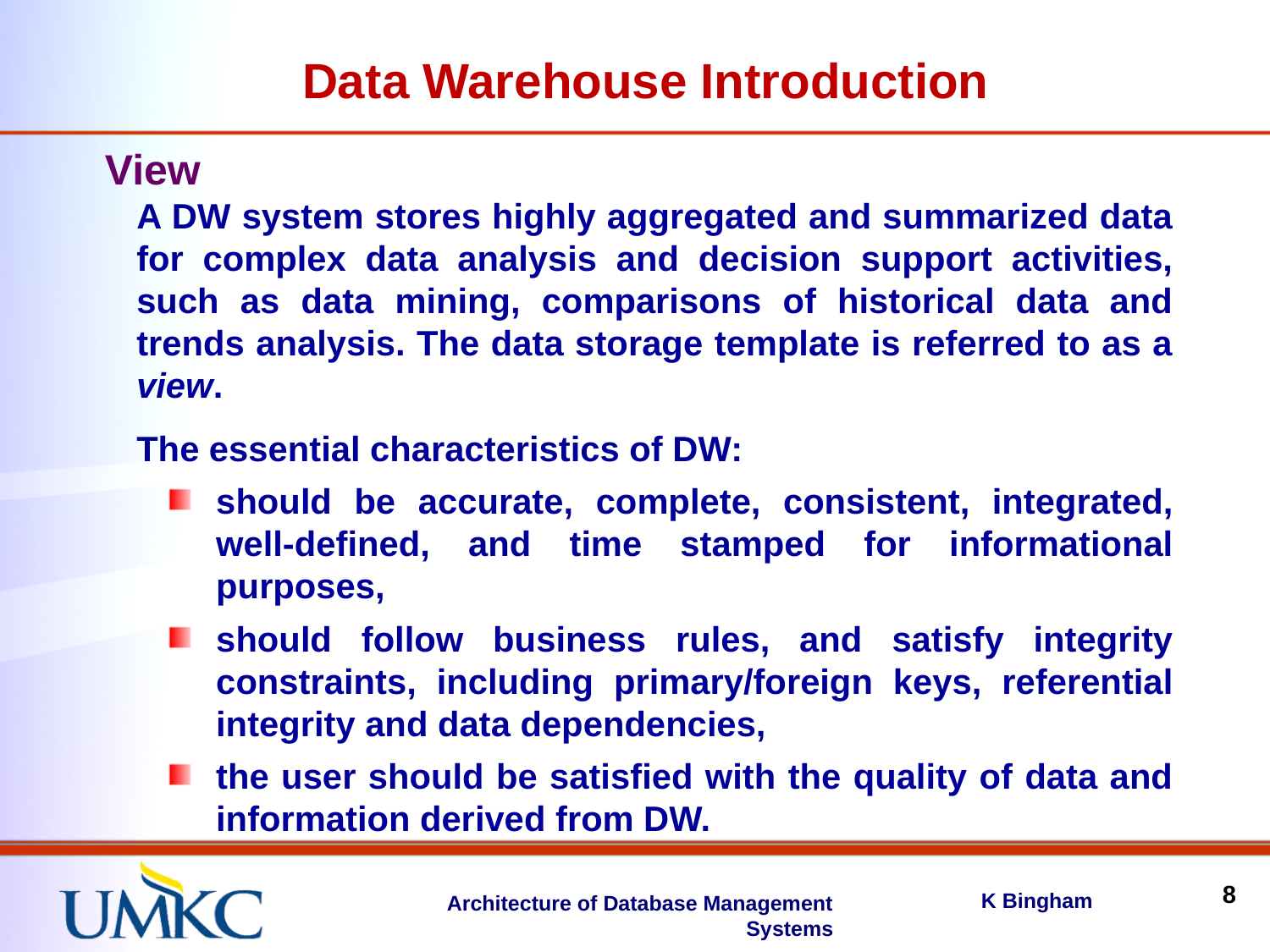

Data Warehouse Introduction
View
A DW system stores highly aggregated and summarized data for complex data analysis and decision support activities, such as data mining, comparisons of historical data and trends analysis. The data storage template is referred to as a view.
The essential characteristics of DW:
should be accurate, complete, consistent, integrated, well-defined, and time stamped for informational purposes,
should follow business rules, and satisfy integrity constraints, including primary/foreign keys, referential integrity and data dependencies,
the user should be satisfied with the quality of data and information derived from DW.
8